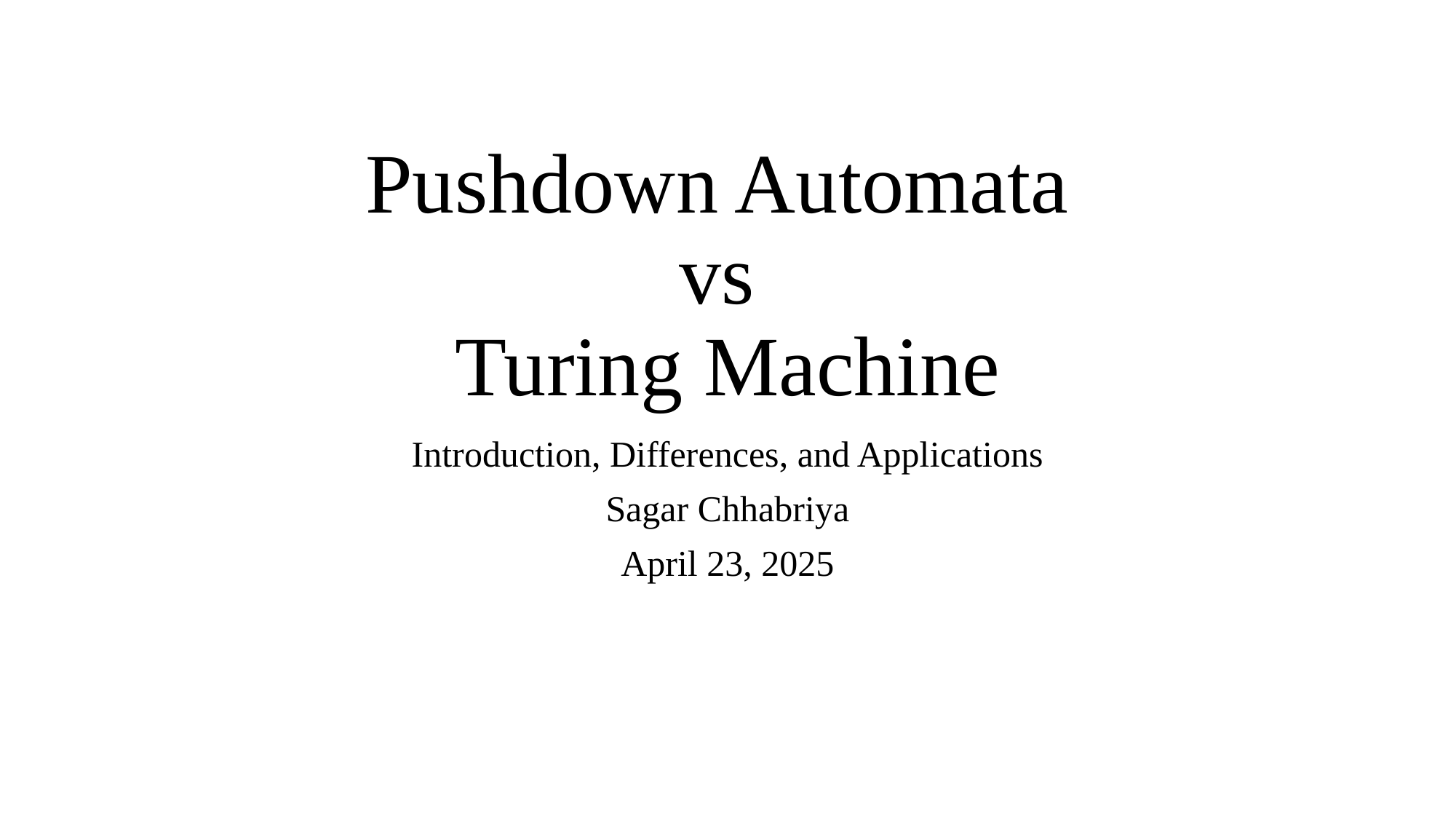

# Pushdown Automata vs Turing Machine
Introduction, Differences, and Applications
Sagar Chhabriya
April 23, 2025